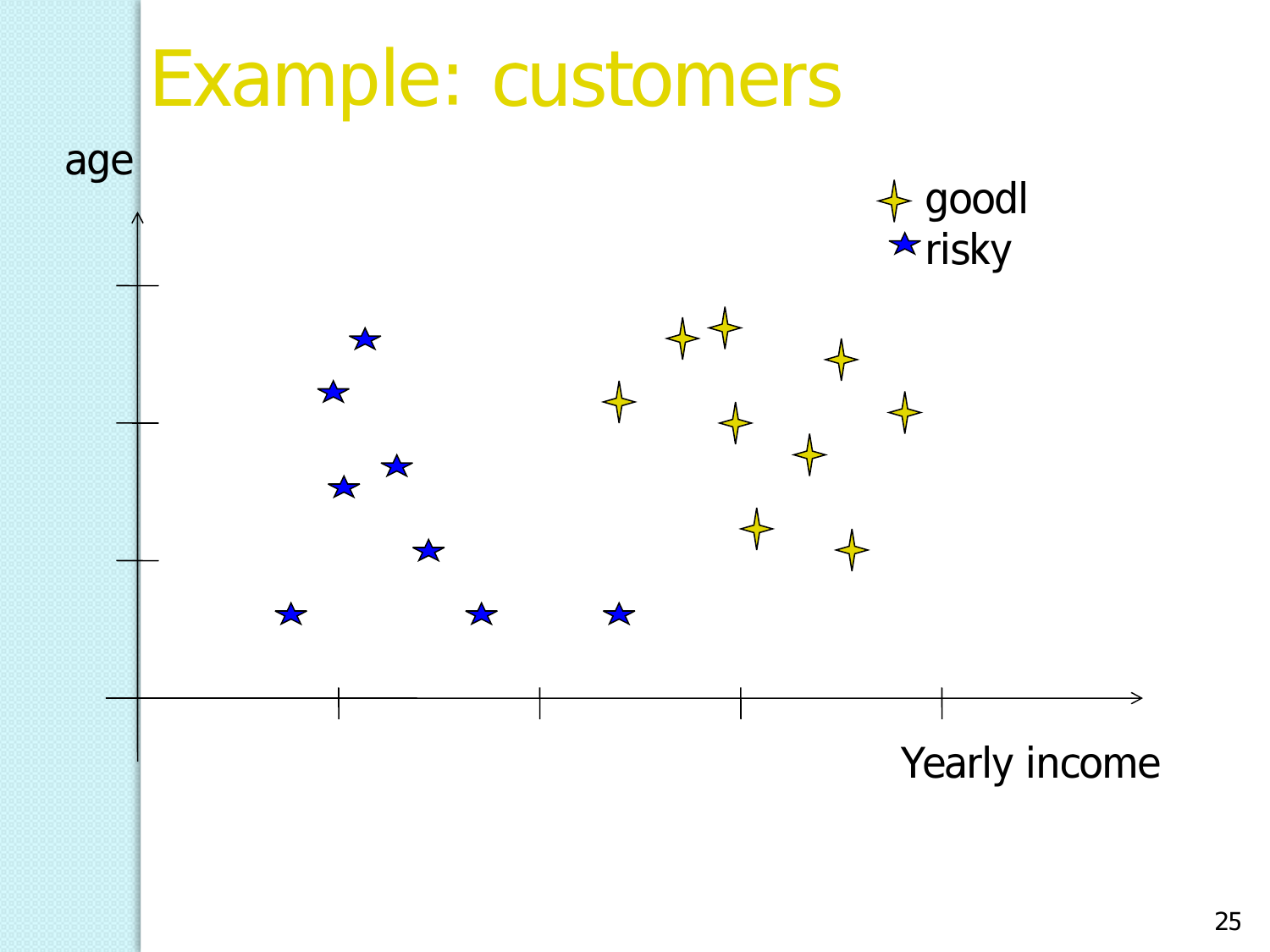

Example: customers
age
goodl
risky

Yearly income
25